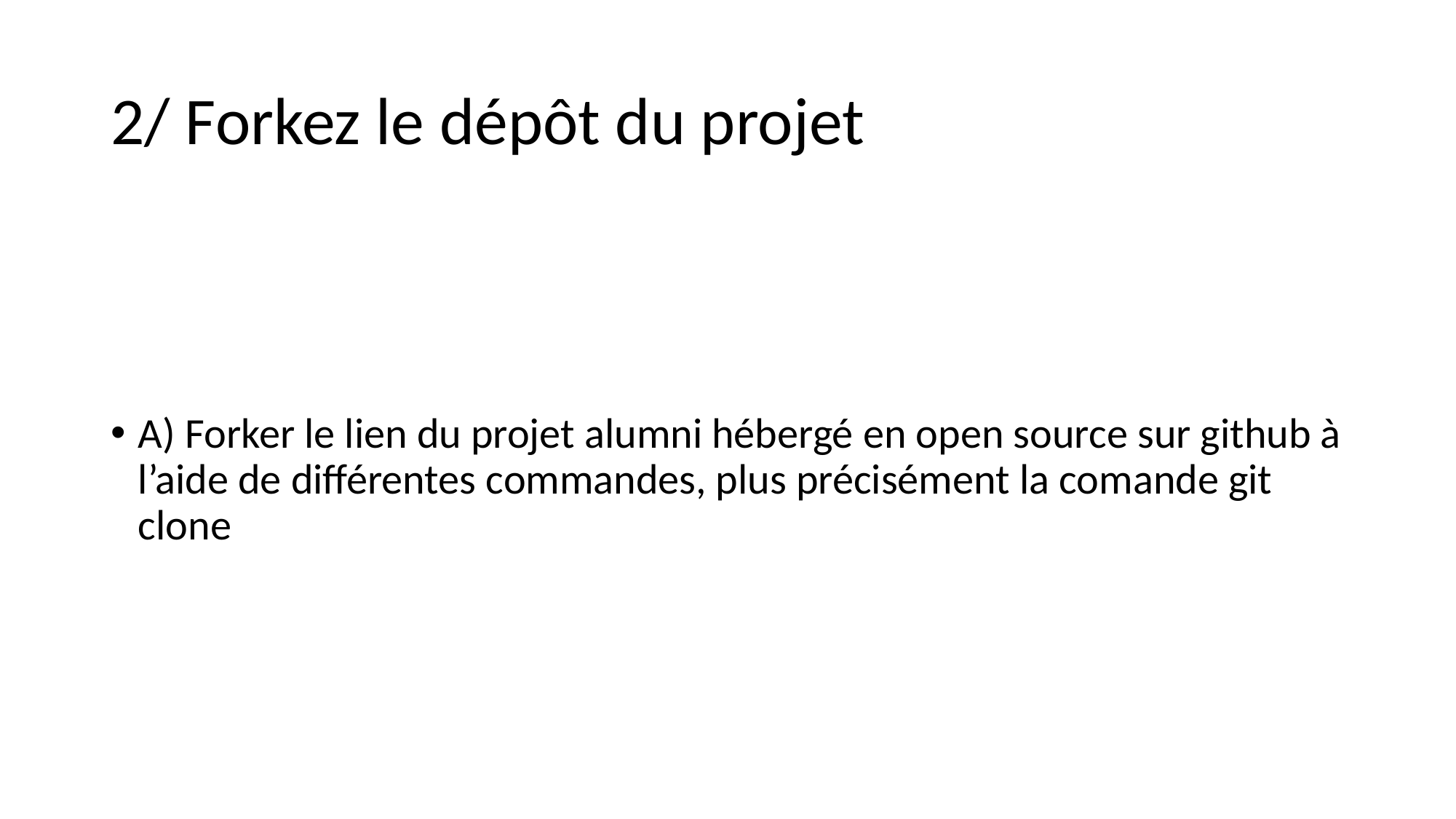

# 2/ Forkez le dépôt du projet

A) Forker le lien du projet alumni hébergé en open source sur github à l’aide de différentes commandes, plus précisément la comande git clone